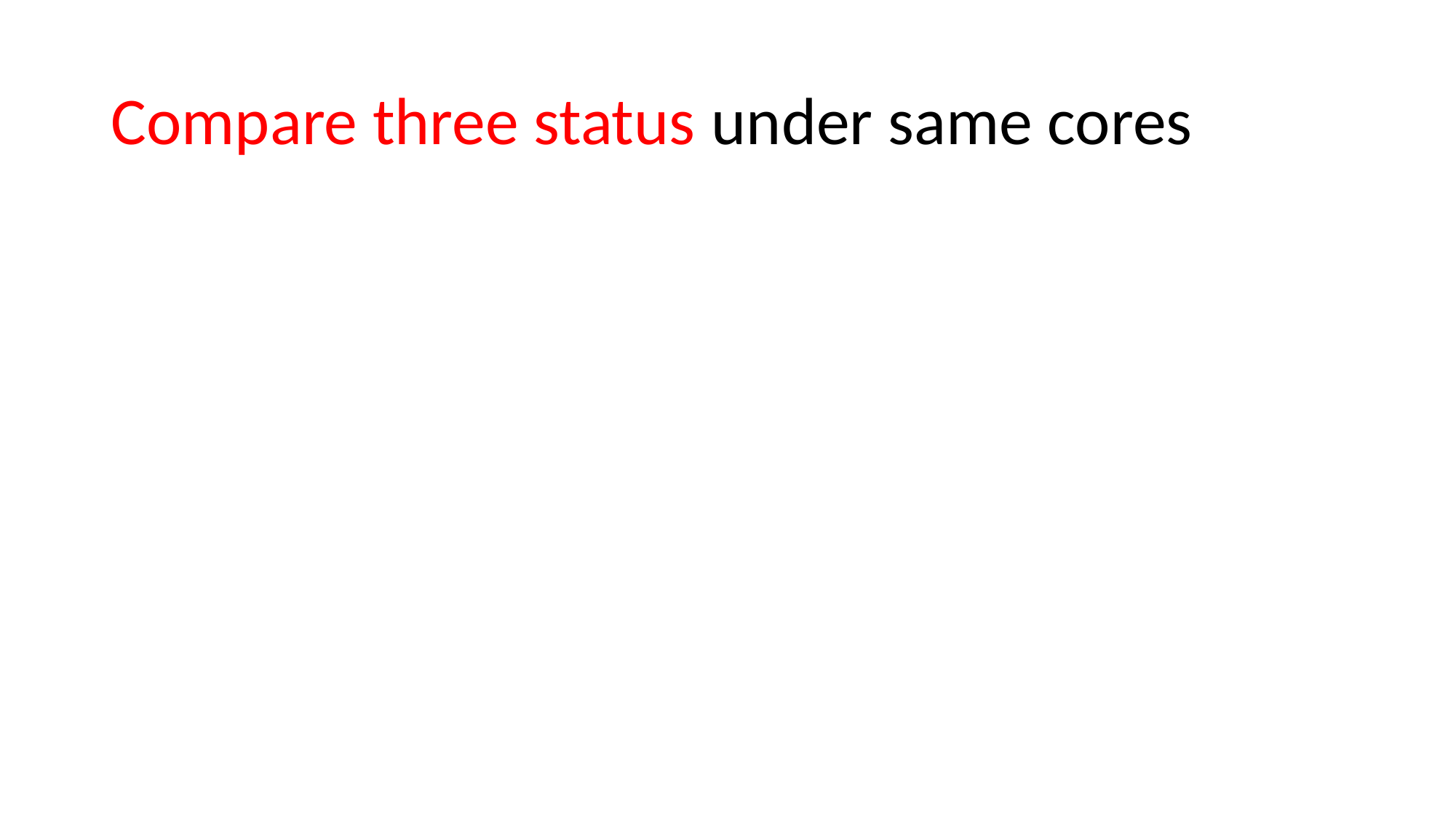

# Compare three status under same cores